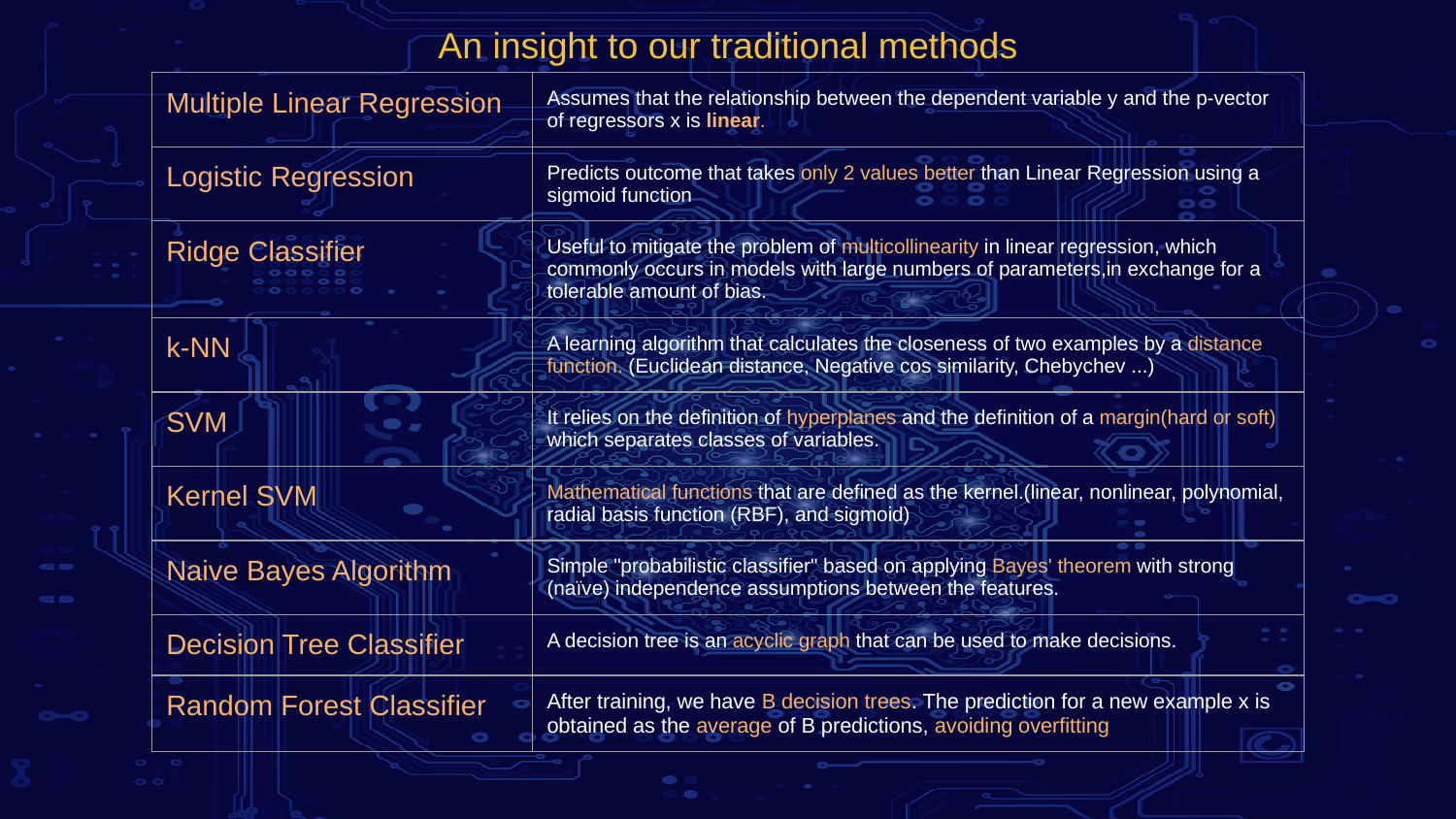

An insight to our traditional methods
| Multiple Linear Regression | Assumes that the relationship between the dependent variable y and the p-vector of regressors x is linear. |
| --- | --- |
| Logistic Regression | Predicts outcome that takes only 2 values better than Linear Regression using a sigmoid function |
| Ridge Classifier | Useful to mitigate the problem of multicollinearity in linear regression, which commonly occurs in models with large numbers of parameters,in exchange for a tolerable amount of bias. |
| k-NN | A learning algorithm that calculates the closeness of two examples by a distance function. (Euclidean distance, Negative cos similarity, Chebychev ...) |
| SVM | It relies on the definition of hyperplanes and the definition of a margin(hard or soft) which separates classes of variables. |
| Kernel SVM | Mathematical functions that are defined as the kernel.(linear, nonlinear, polynomial, radial basis function (RBF), and sigmoid) |
| Naive Bayes Algorithm | Simple "probabilistic classifier" based on applying Bayes' theorem with strong (naïve) independence assumptions between the features. |
| Decision Tree Classifier | A decision tree is an acyclic graph that can be used to make decisions. |
| Random Forest Classifier | After training, we have B decision trees. The prediction for a new example x is obtained as the average of B predictions, avoiding overfitting |